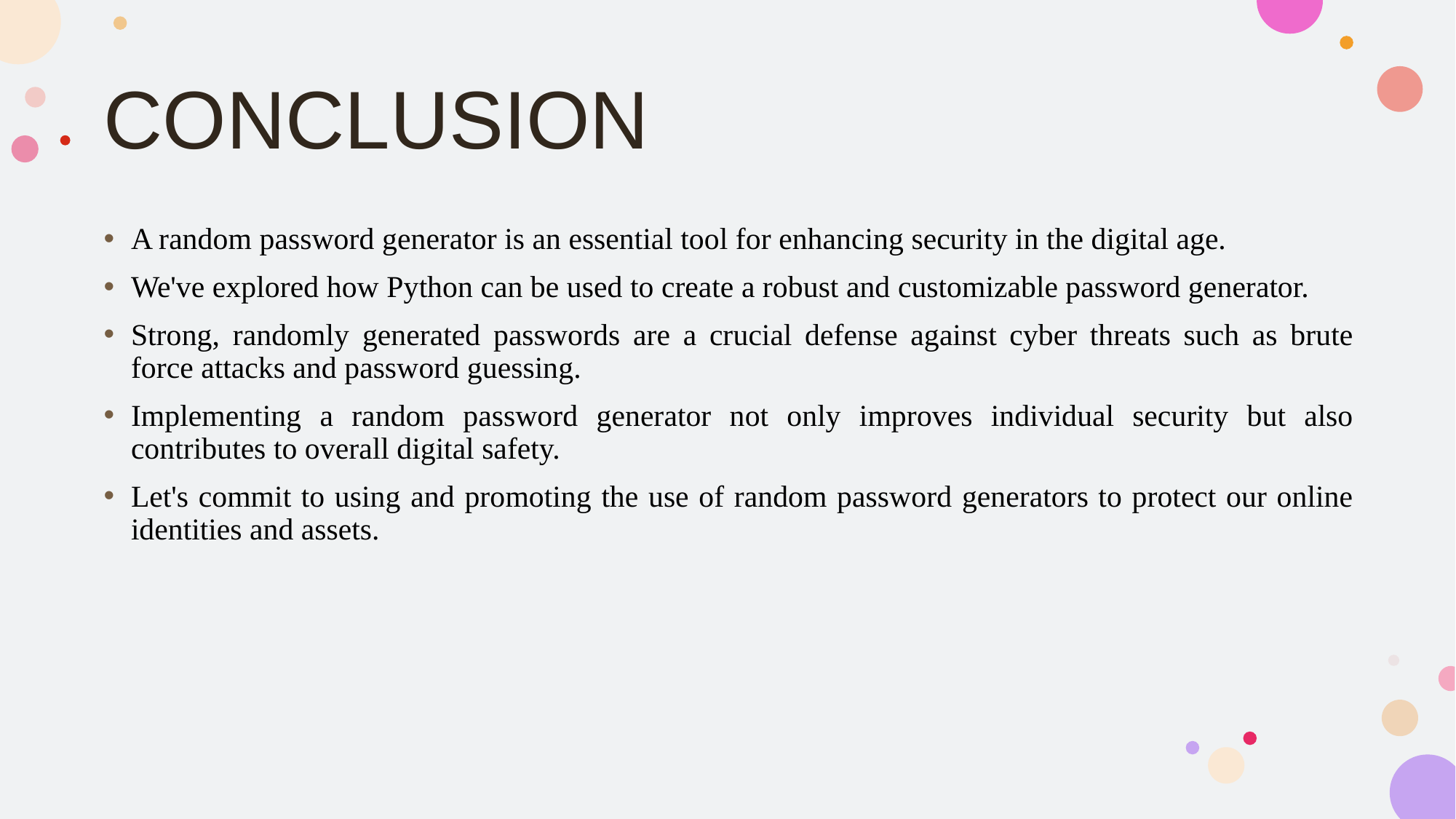

# CONCLUSION
A random password generator is an essential tool for enhancing security in the digital age.
We've explored how Python can be used to create a robust and customizable password generator.
Strong, randomly generated passwords are a crucial defense against cyber threats such as brute force attacks and password guessing.
Implementing a random password generator not only improves individual security but also contributes to overall digital safety.
Let's commit to using and promoting the use of random password generators to protect our online identities and assets.